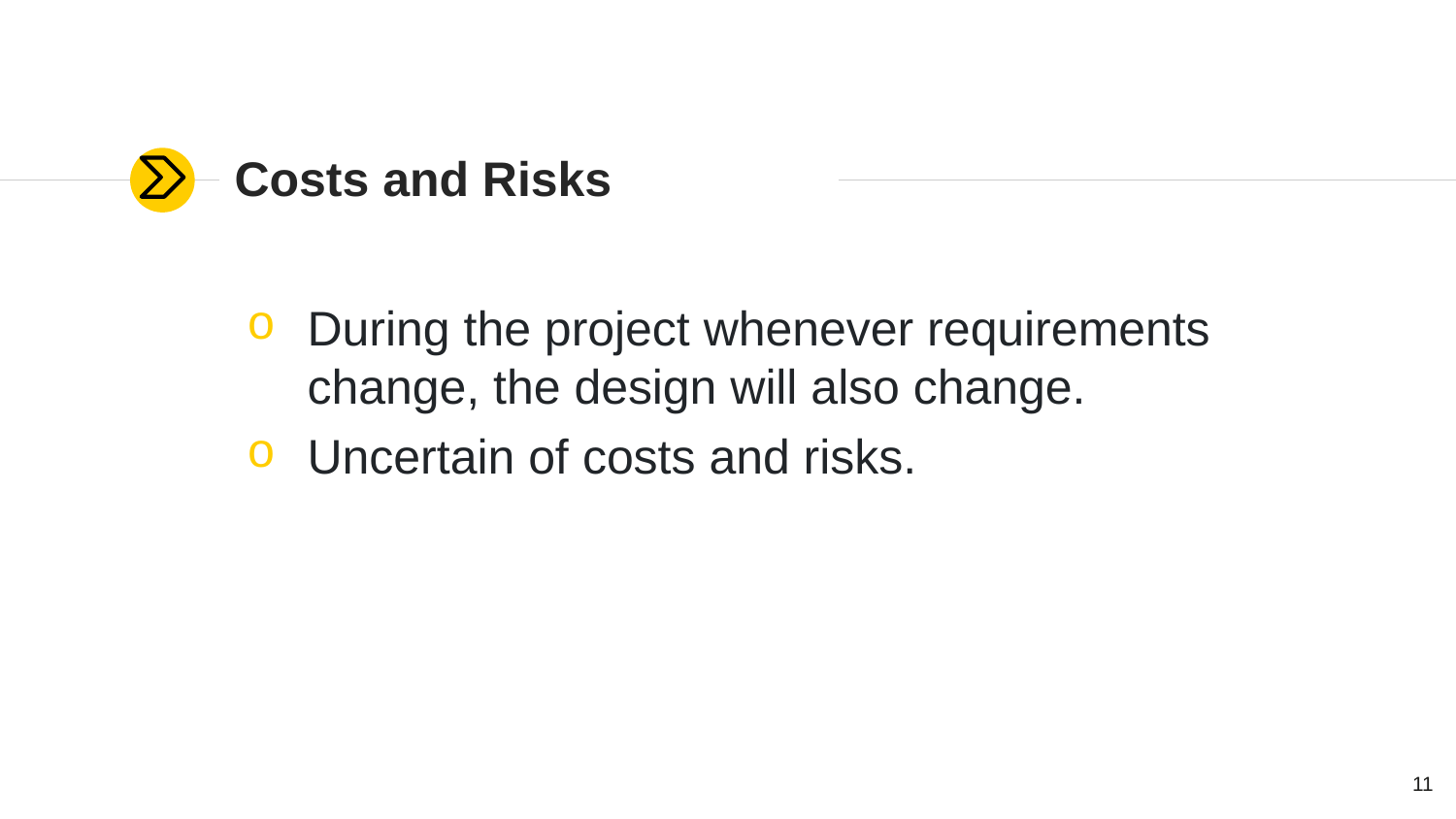

# Costs and Risks

During the project whenever requirements change, the design will also change.
Uncertain of costs and risks.
11